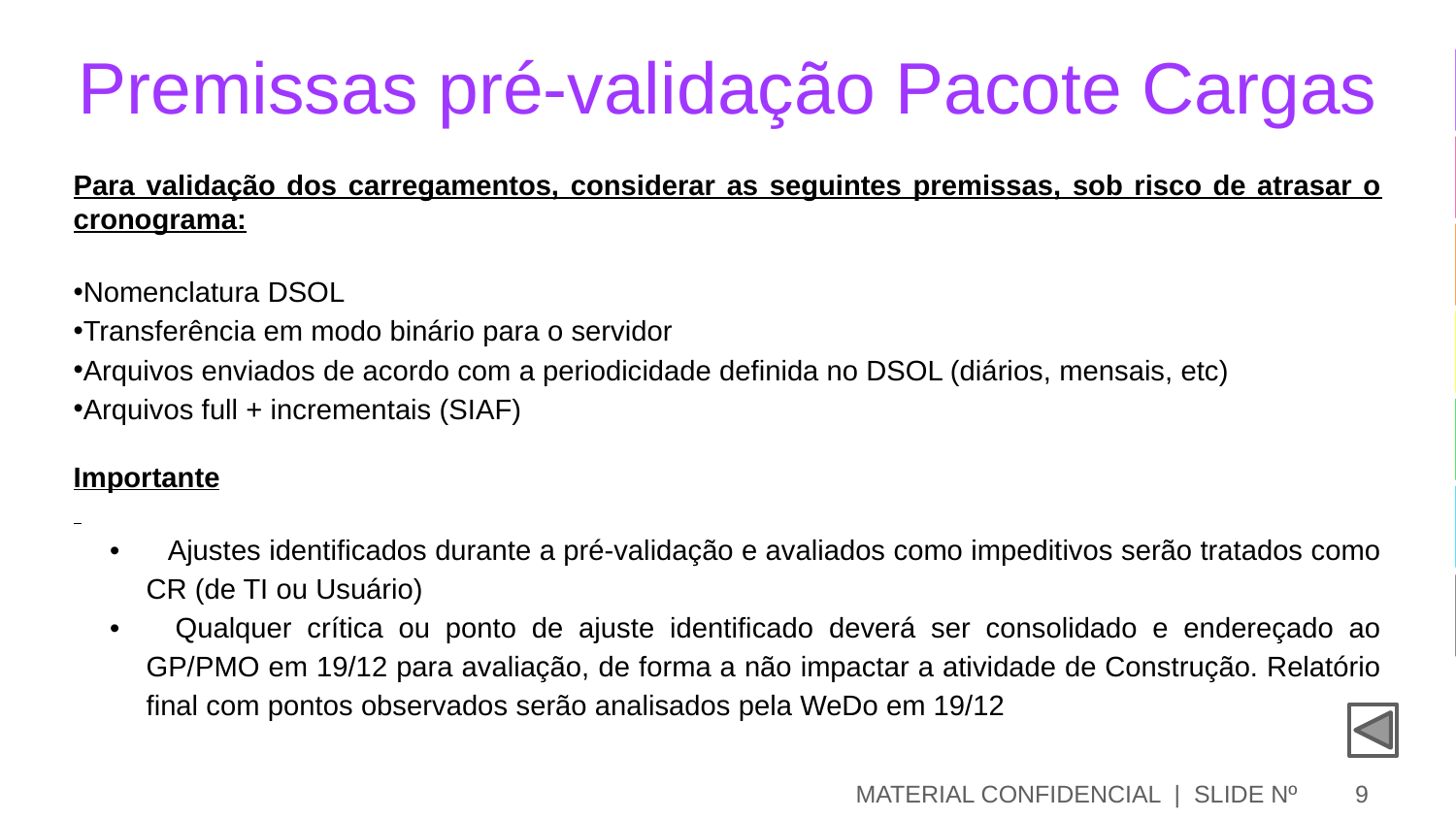

# Premissas pré-validação Pacote Cargas
Para validação dos carregamentos, considerar as seguintes premissas, sob risco de atrasar o cronograma:

Nomenclatura DSOL
Transferência em modo binário para o servidor
Arquivos enviados de acordo com a periodicidade definida no DSOL (diários, mensais, etc)
Arquivos full + incrementais (SIAF)

Importante

•      Ajustes identificados durante a pré-validação e avaliados como impeditivos serão tratados como CR (de TI ou Usuário)
•      Qualquer crítica ou ponto de ajuste identificado deverá ser consolidado e endereçado ao GP/PMO em 19/12 para avaliação, de forma a não impactar a atividade de Construção. Relatório final com pontos observados serão analisados pela WeDo em 19/12

MATERIAL CONFIDENCIAL  |  SLIDE Nº
9